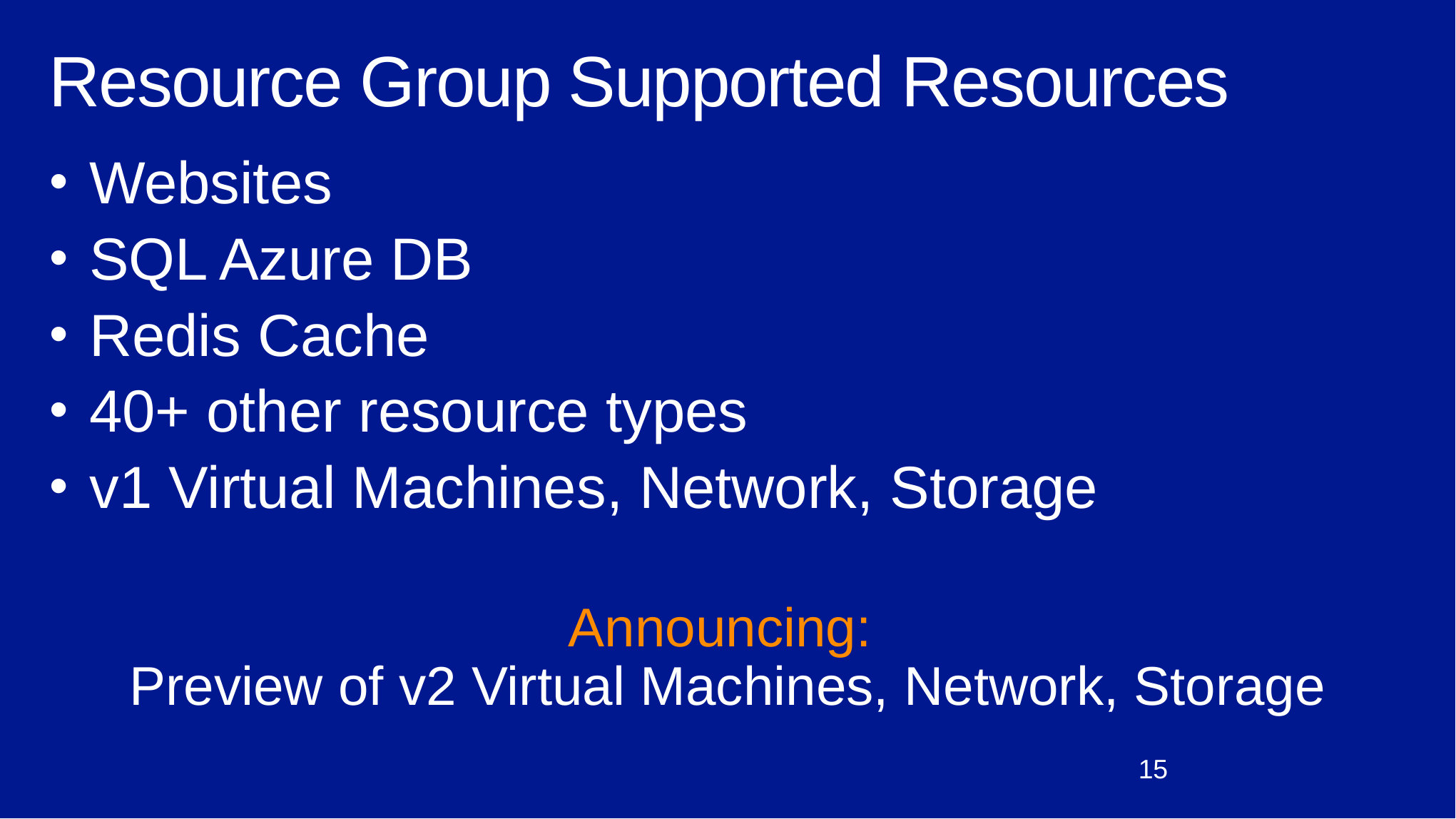

# Resource Group Supported Resources
Websites
SQL Azure DB
Redis Cache
40+ other resource types
v1 Virtual Machines, Network, Storage
Announcing:
Preview of v2 Virtual Machines, Network, Storage

15